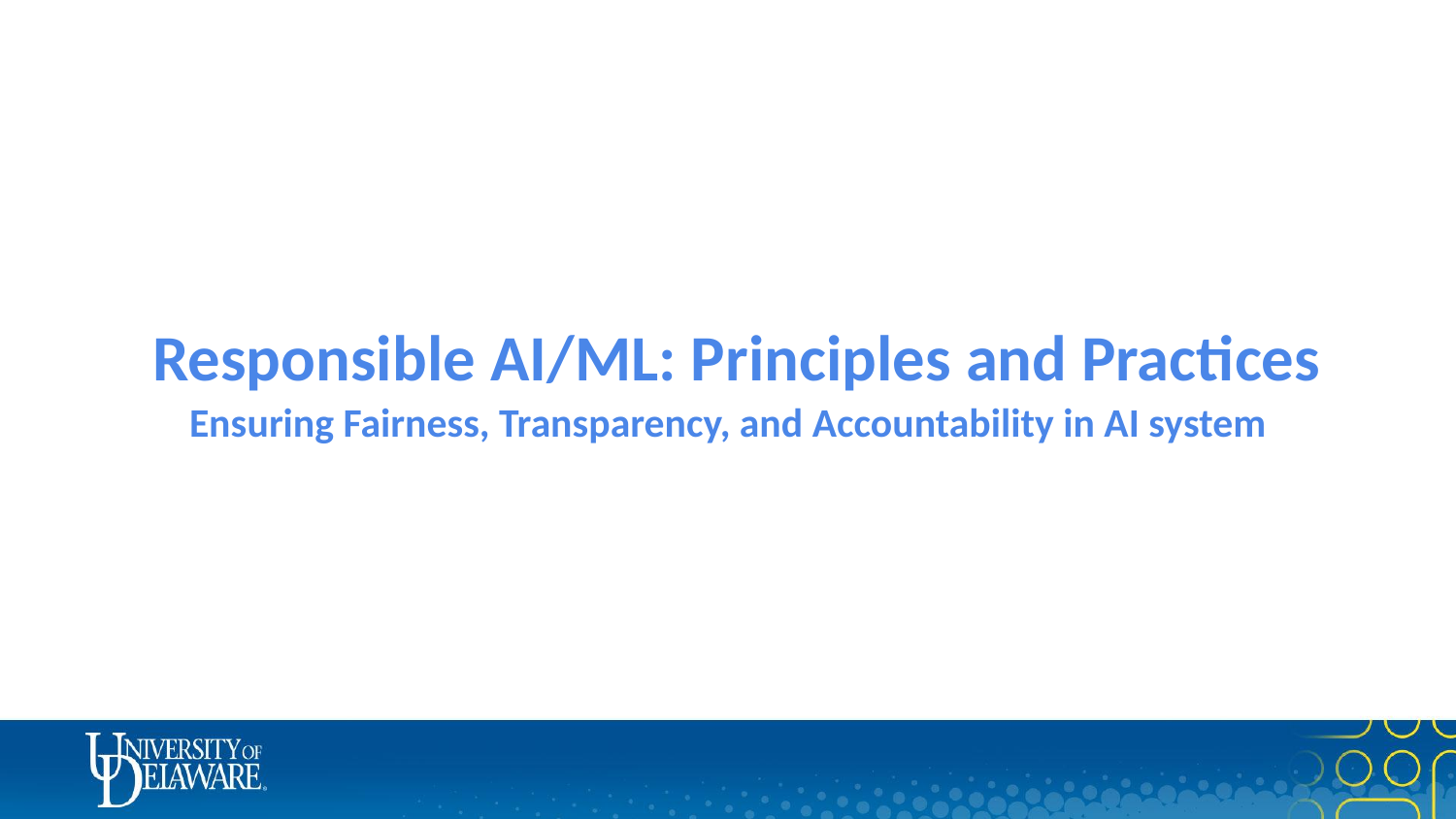

Responsible AI/ML: Principles and Practices
Ensuring Fairness, Transparency, and Accountability in AI system